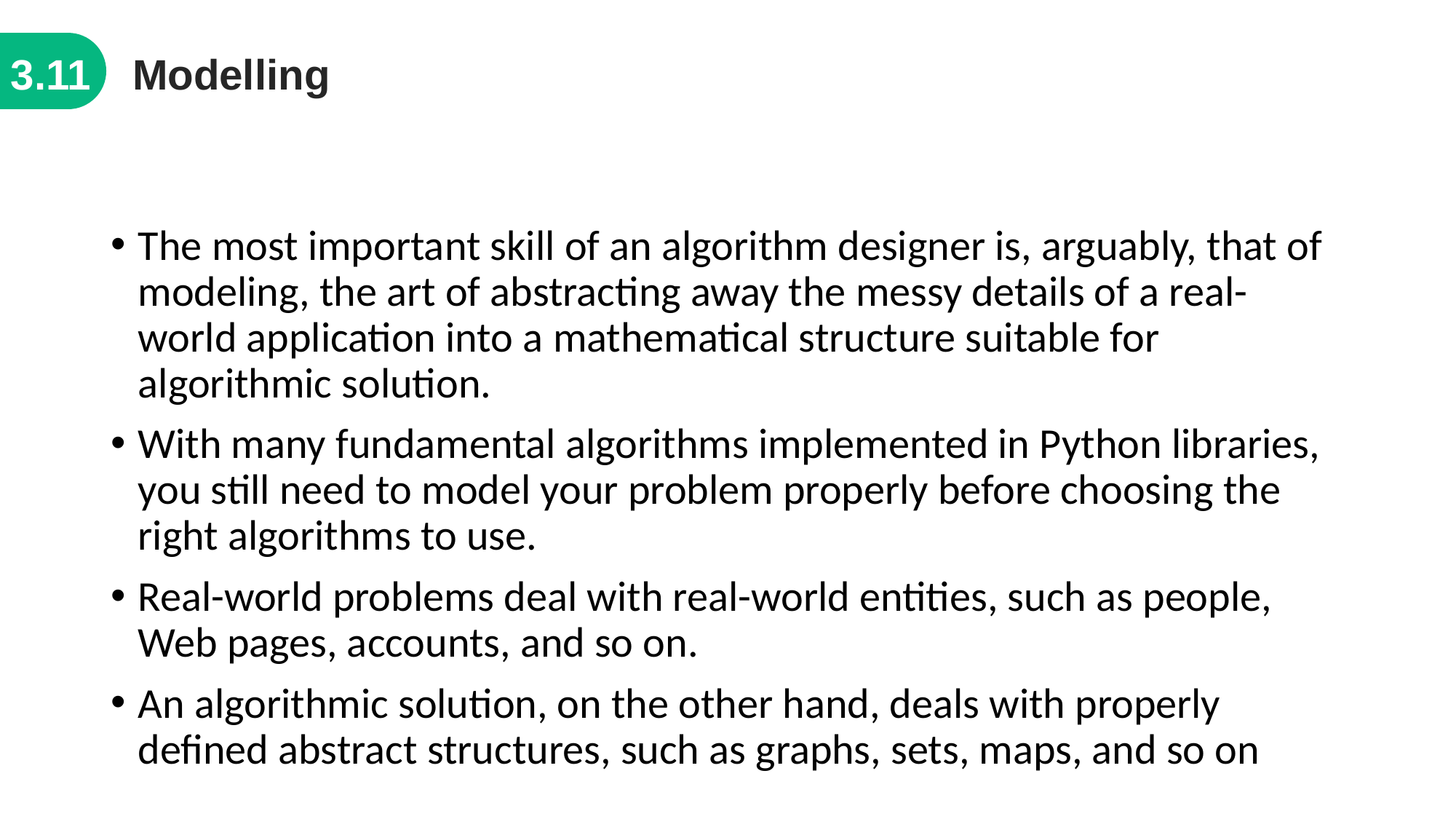

3.11
Modelling
The most important skill of an algorithm designer is, arguably, that of modeling, the art of abstracting away the messy details of a real-world application into a mathematical structure suitable for algorithmic solution.
With many fundamental algorithms implemented in Python libraries, you still need to model your problem properly before choosing the right algorithms to use.
Real-world problems deal with real-world entities, such as people, Web pages, accounts, and so on.
An algorithmic solution, on the other hand, deals with properly defined abstract structures, such as graphs, sets, maps, and so on